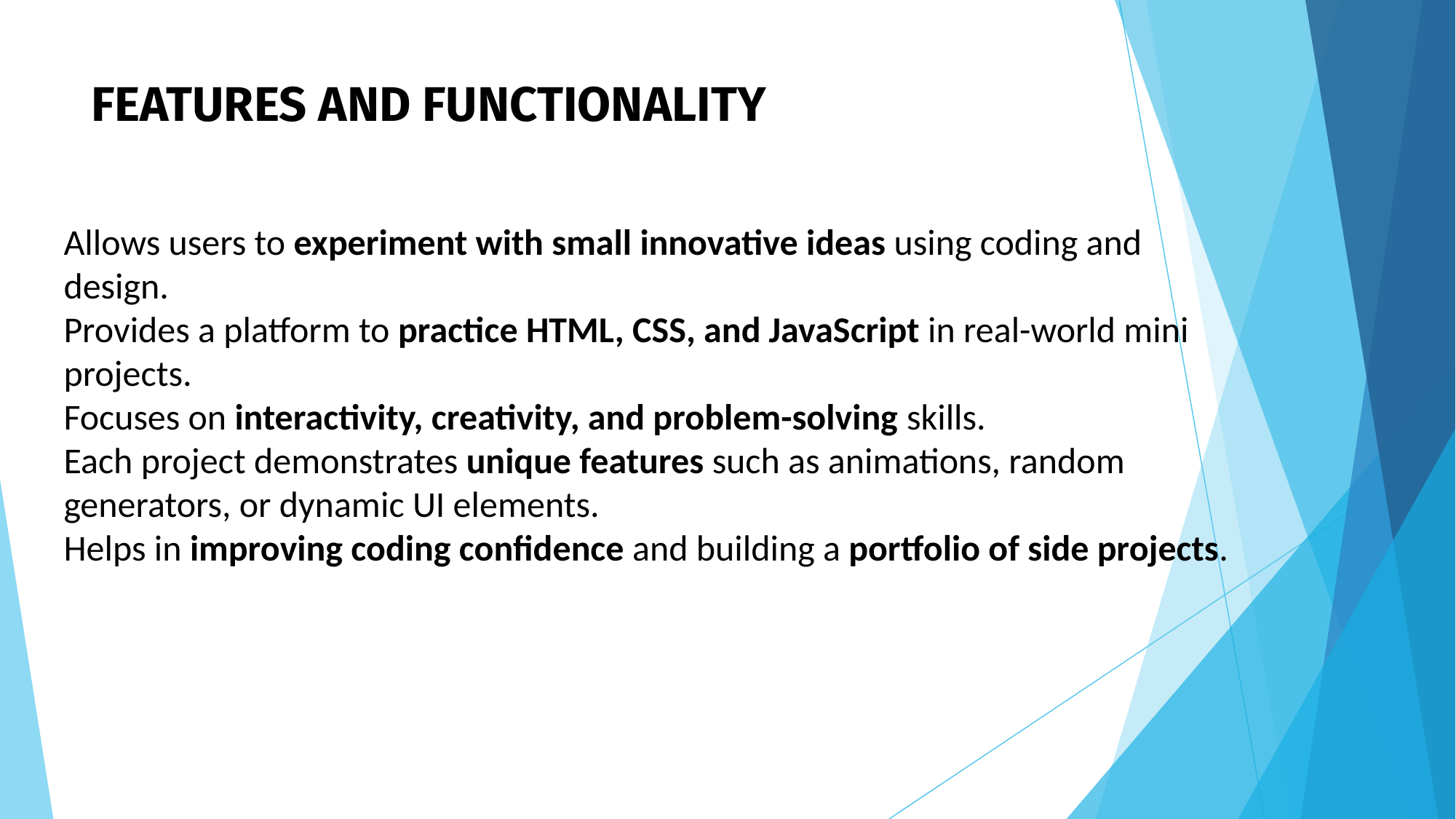

# FEATURES AND FUNCTIONALITY
Allows users to experiment with small innovative ideas using coding and design.
Provides a platform to practice HTML, CSS, and JavaScript in real-world mini projects.
Focuses on interactivity, creativity, and problem-solving skills.
Each project demonstrates unique features such as animations, random generators, or dynamic UI elements.
Helps in improving coding confidence and building a portfolio of side projects.